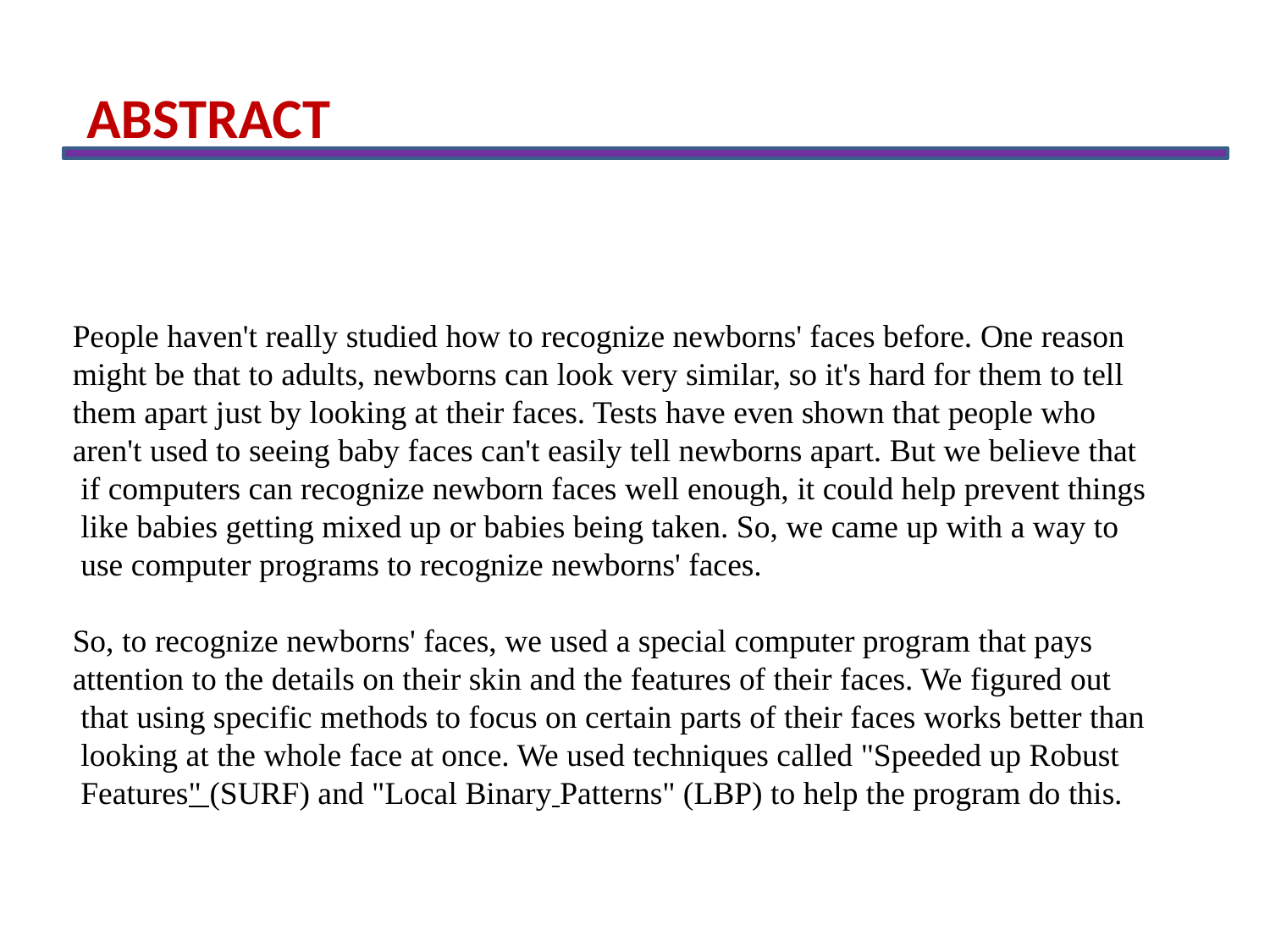

ABSTRACT

# People haven't really studied how to recognize newborns' faces before. One reason
might be that to adults, newborns can look very similar, so it's hard for them to tell
them apart just by looking at their faces. Tests have even shown that people who
aren't used to seeing baby faces can't easily tell newborns apart. But we believe that
 if computers can recognize newborn faces well enough, it could help prevent things
 like babies getting mixed up or babies being taken. So, we came up with a way to
 use computer programs to recognize newborns' faces.

So, to recognize newborns' faces, we used a special computer program that pays
attention to the details on their skin and the features of their faces. We figured out
 that using specific methods to focus on certain parts of their faces works better than
 looking at the whole face at once. We used techniques called "Speeded up Robust
 Features" (SURF) and "Local Binary Patterns" (LBP) to help the program do this.